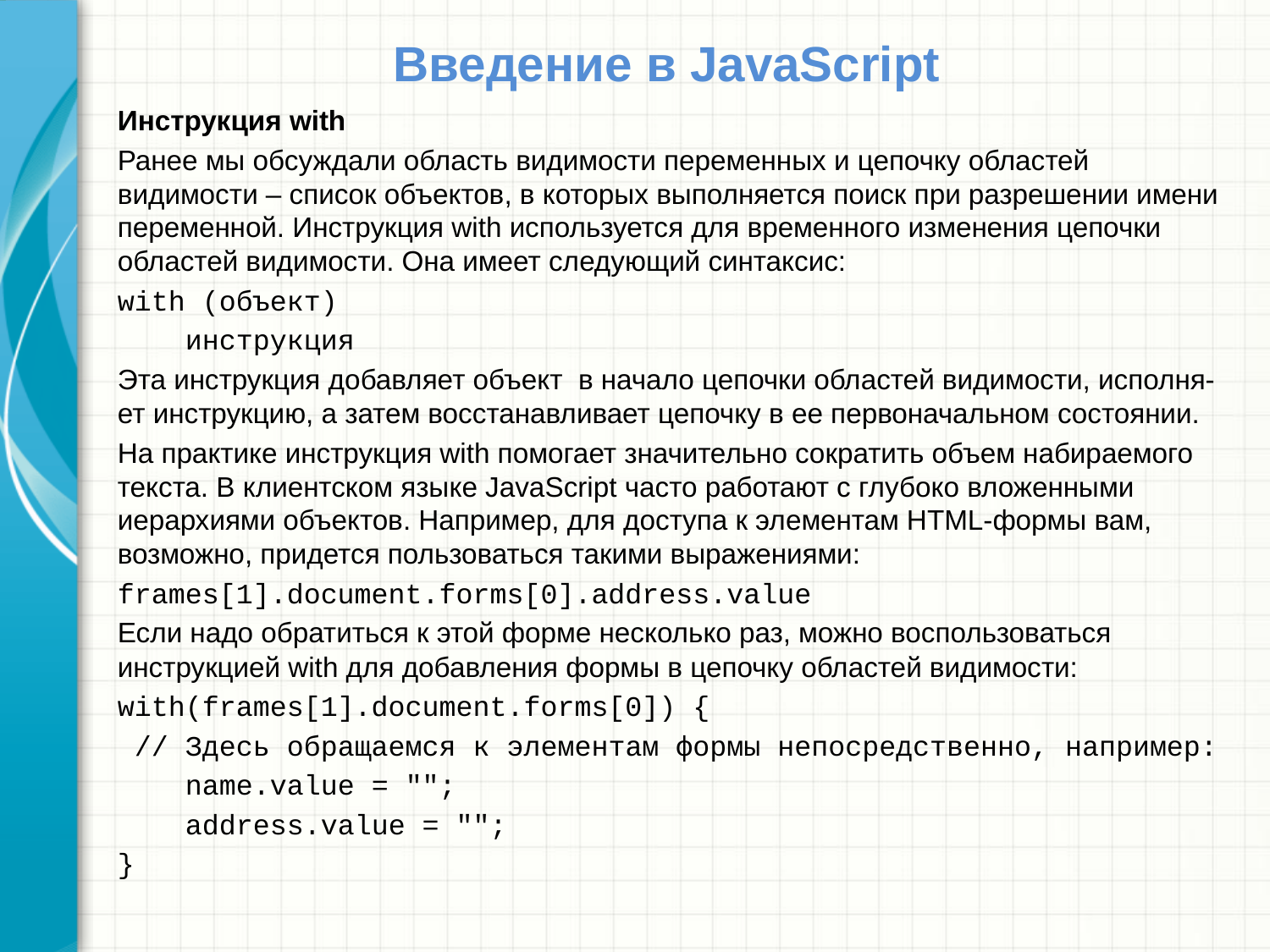

# Введение в JavaScript
Инструкция with
Ранее мы обсуждали область видимости переменных и цепочку областей видимости – список объектов, в которых выполняется поиск при разрешении имени переменной. Инструкция with используется для временного изменения цепочки областей видимости. Она имеет следующий синтаксис:
with (объект)
    инструкция
Эта инструкция добавляет объект  в начало цепочки областей видимости, исполня-ет инструкцию, а затем восстанавливает цепочку в ее первоначальном состоянии.
На практике инструкция with помогает значительно сократить объем набираемого текста. В клиентском языке JavaScript часто работают с глубоко вложенными иерархиями объектов. Например, для доступа к элементам HTML-формы вам, возможно, придется пользоваться такими выражениями:
frames[1].document.forms[0].address.value
Если надо обратиться к этой форме несколько раз, можно воспользоваться инструкцией with для добавления формы в цепочку областей видимости:
with(frames[1].document.forms[0]) {
 // Здесь обращаемся к элементам формы непосредственно, например:
    name.value = "";
    address.value = "";
}